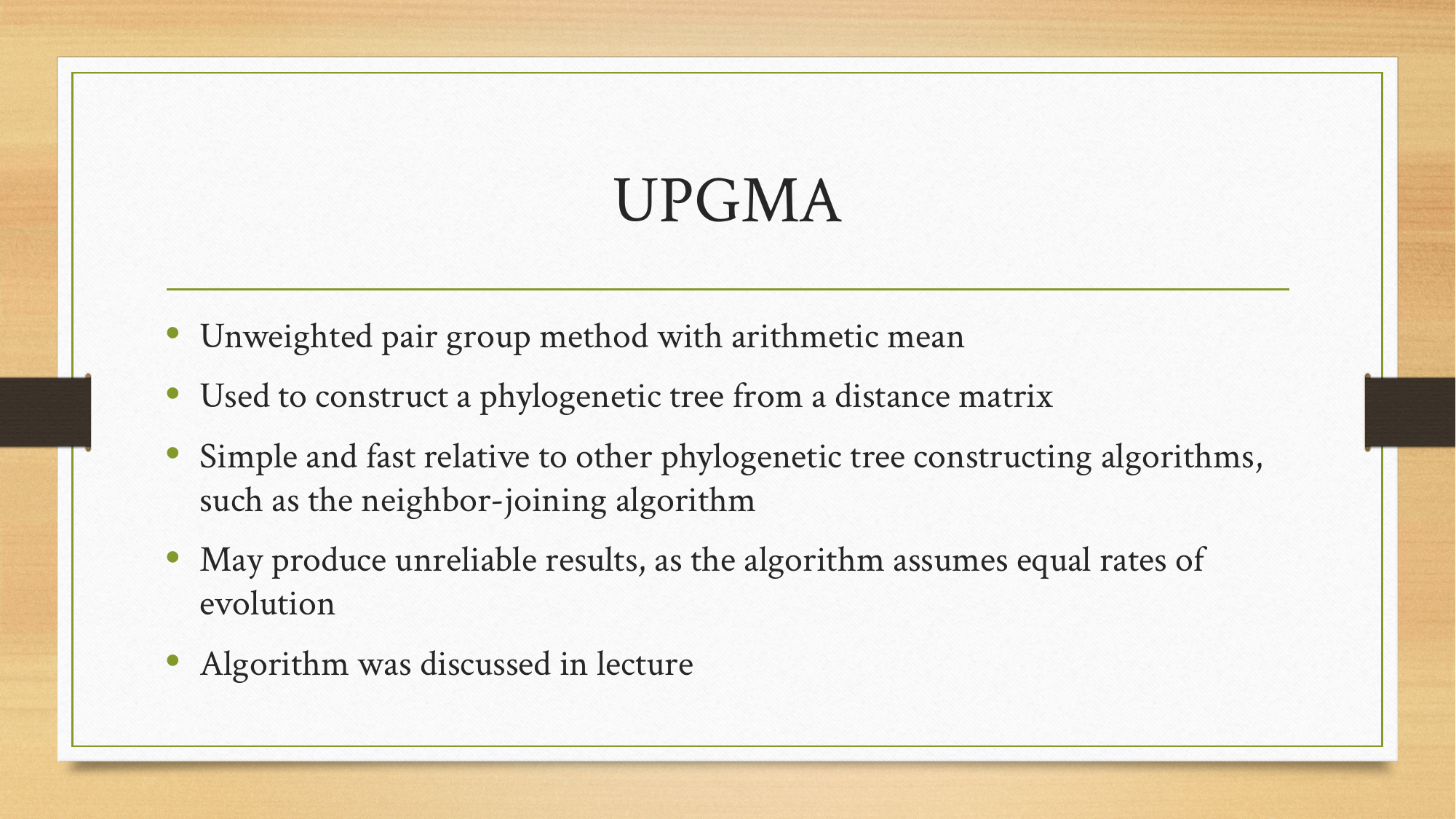

# UPGMA
Unweighted pair group method with arithmetic mean
Used to construct a phylogenetic tree from a distance matrix
Simple and fast relative to other phylogenetic tree constructing algorithms, such as the neighbor-joining algorithm
May produce unreliable results, as the algorithm assumes equal rates of evolution
Algorithm was discussed in lecture